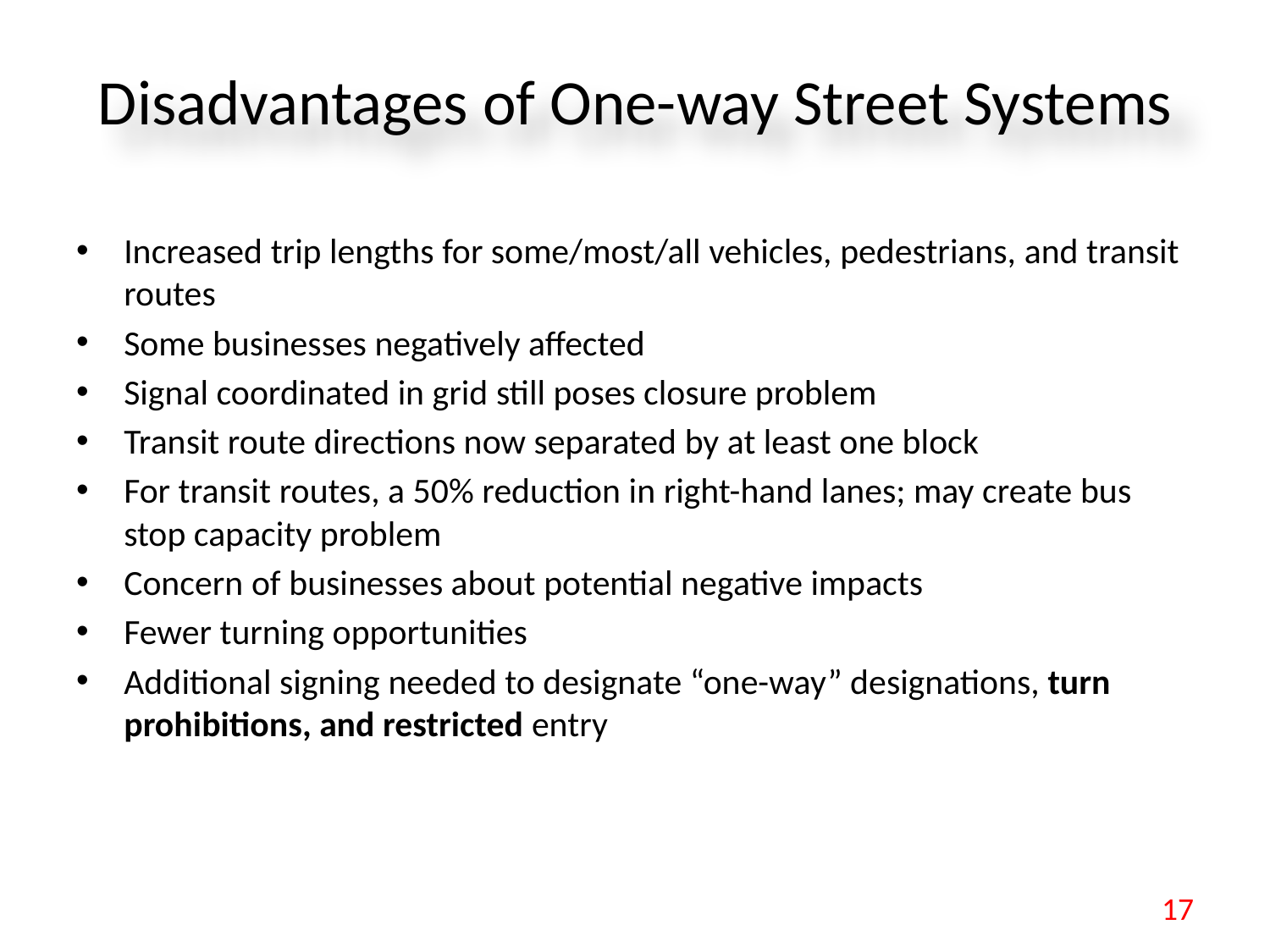

# Disadvantages of One-way Street Systems
Increased trip lengths for some/most/all vehicles, pedestrians, and transit routes
Some businesses negatively affected
Signal coordinated in grid still poses closure problem
Transit route directions now separated by at least one block
For transit routes, a 50% reduction in right-hand lanes; may create bus stop capacity problem
Concern of businesses about potential negative impacts
Fewer turning opportunities
Additional signing needed to designate “one-way” designations, turn prohibitions, and restricted entry
17